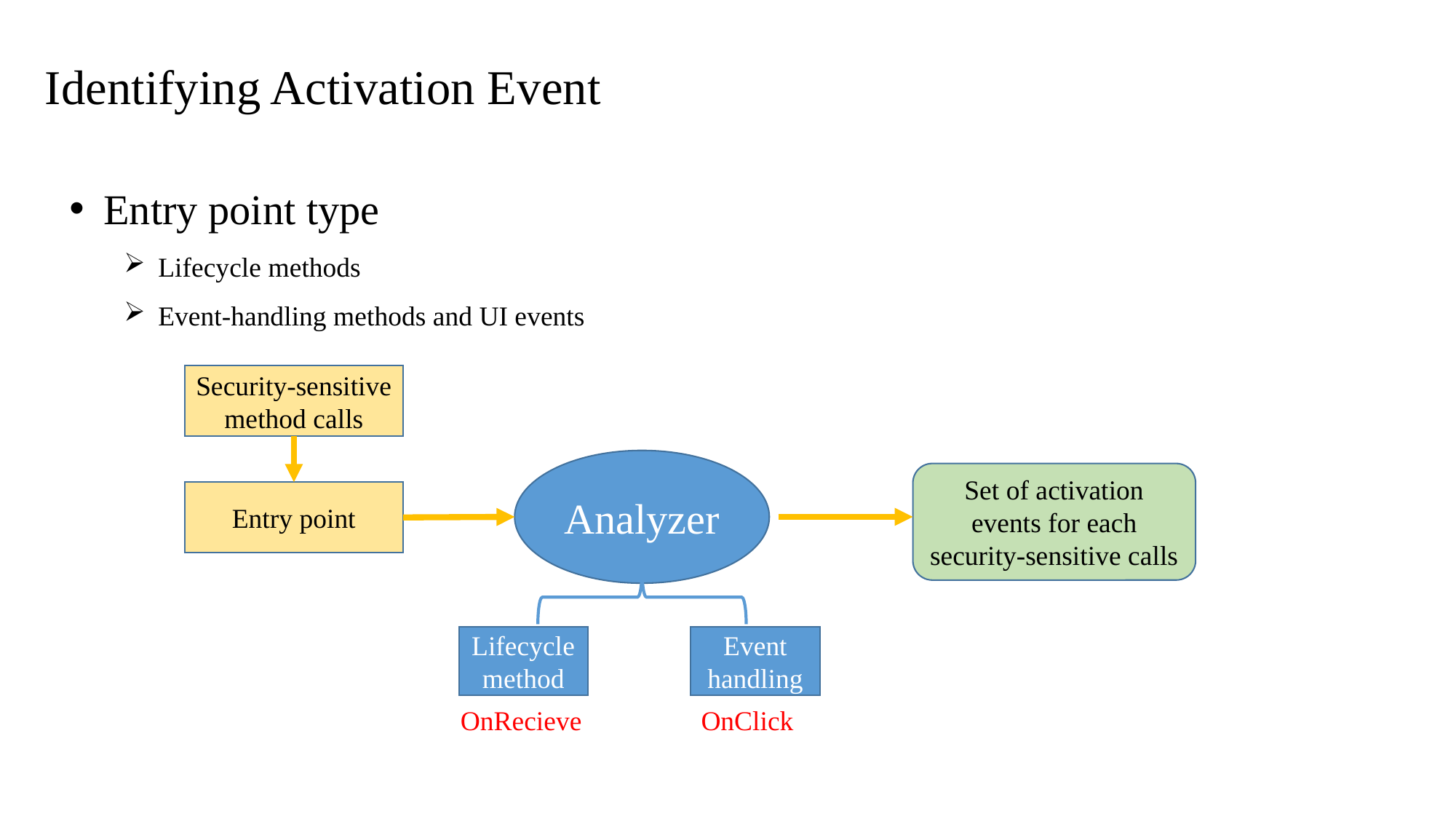

Identifying Activation Event
Entry point type
Lifecycle methods
Event-handling methods and UI events
Security-sensitive method calls
Analyzer
Set of activation events for each security-sensitive calls
Entry point

Event handling
Lifecycle method
OnClick
OnRecieve